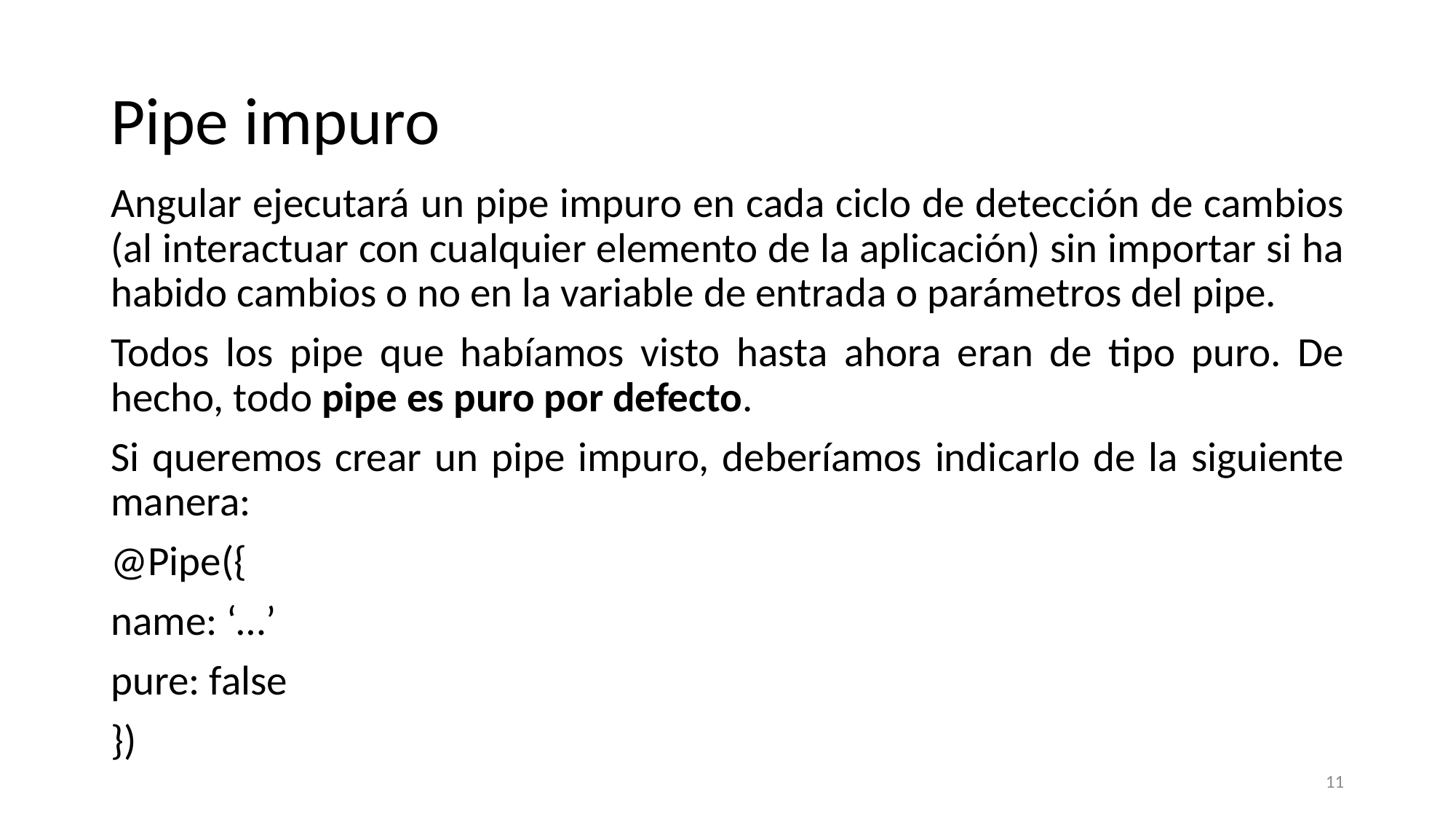

# Pipe impuro
Angular ejecutará un pipe impuro en cada ciclo de detección de cambios (al interactuar con cualquier elemento de la aplicación) sin importar si ha habido cambios o no en la variable de entrada o parámetros del pipe.
Todos los pipe que habíamos visto hasta ahora eran de tipo puro. De hecho, todo pipe es puro por defecto.
Si queremos crear un pipe impuro, deberíamos indicarlo de la siguiente manera:
@Pipe({
name: ‘…’
pure: false
})
11